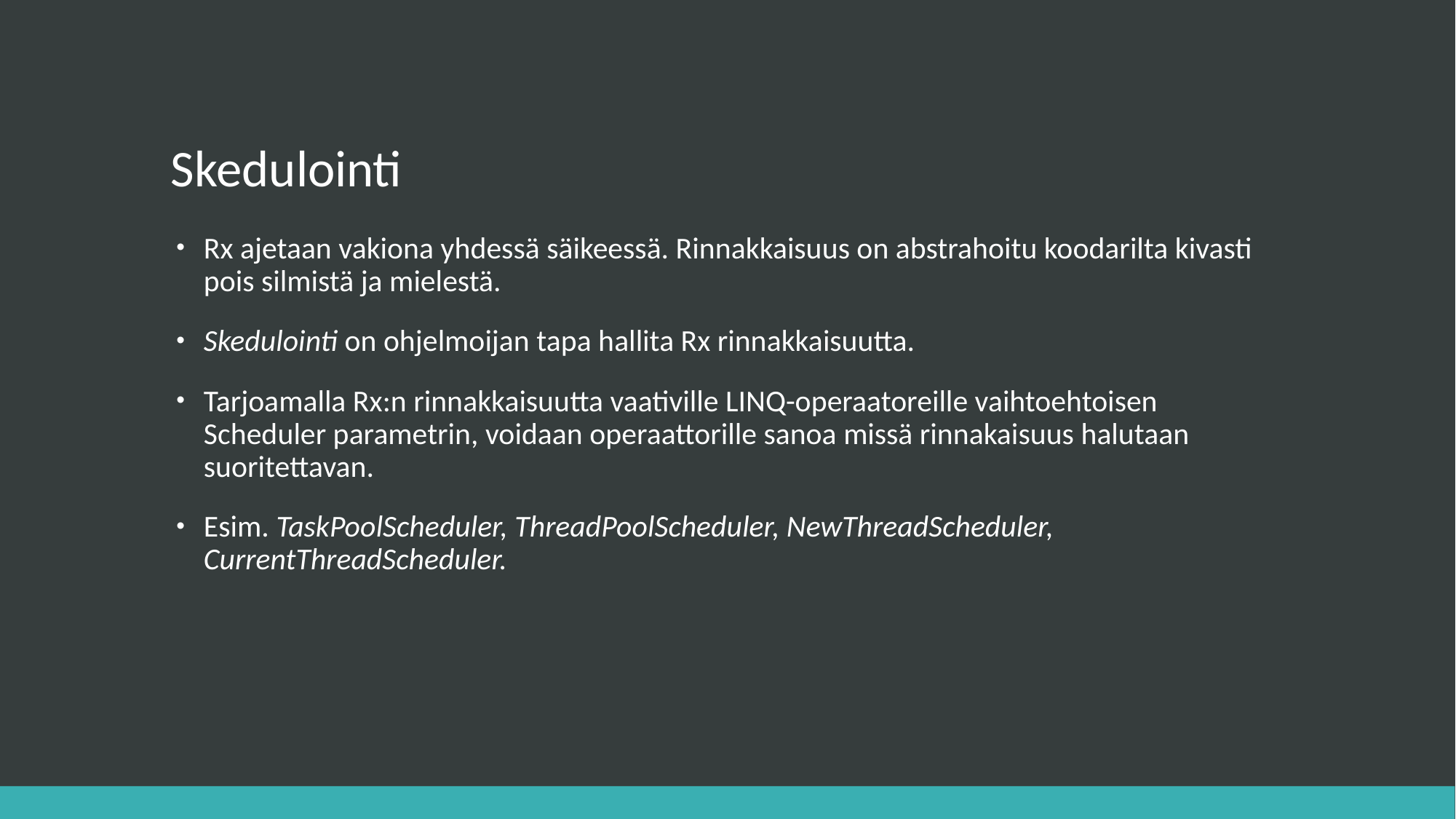

# Skedulointi
Rx ajetaan vakiona yhdessä säikeessä. Rinnakkaisuus on abstrahoitu koodarilta kivasti pois silmistä ja mielestä.
Skedulointi on ohjelmoijan tapa hallita Rx rinnakkaisuutta.
Tarjoamalla Rx:n rinnakkaisuutta vaativille LINQ-operaatoreille vaihtoehtoisen Scheduler parametrin, voidaan operaattorille sanoa missä rinnakaisuus halutaan suoritettavan.
Esim. TaskPoolScheduler, ThreadPoolScheduler, NewThreadScheduler, CurrentThreadScheduler.